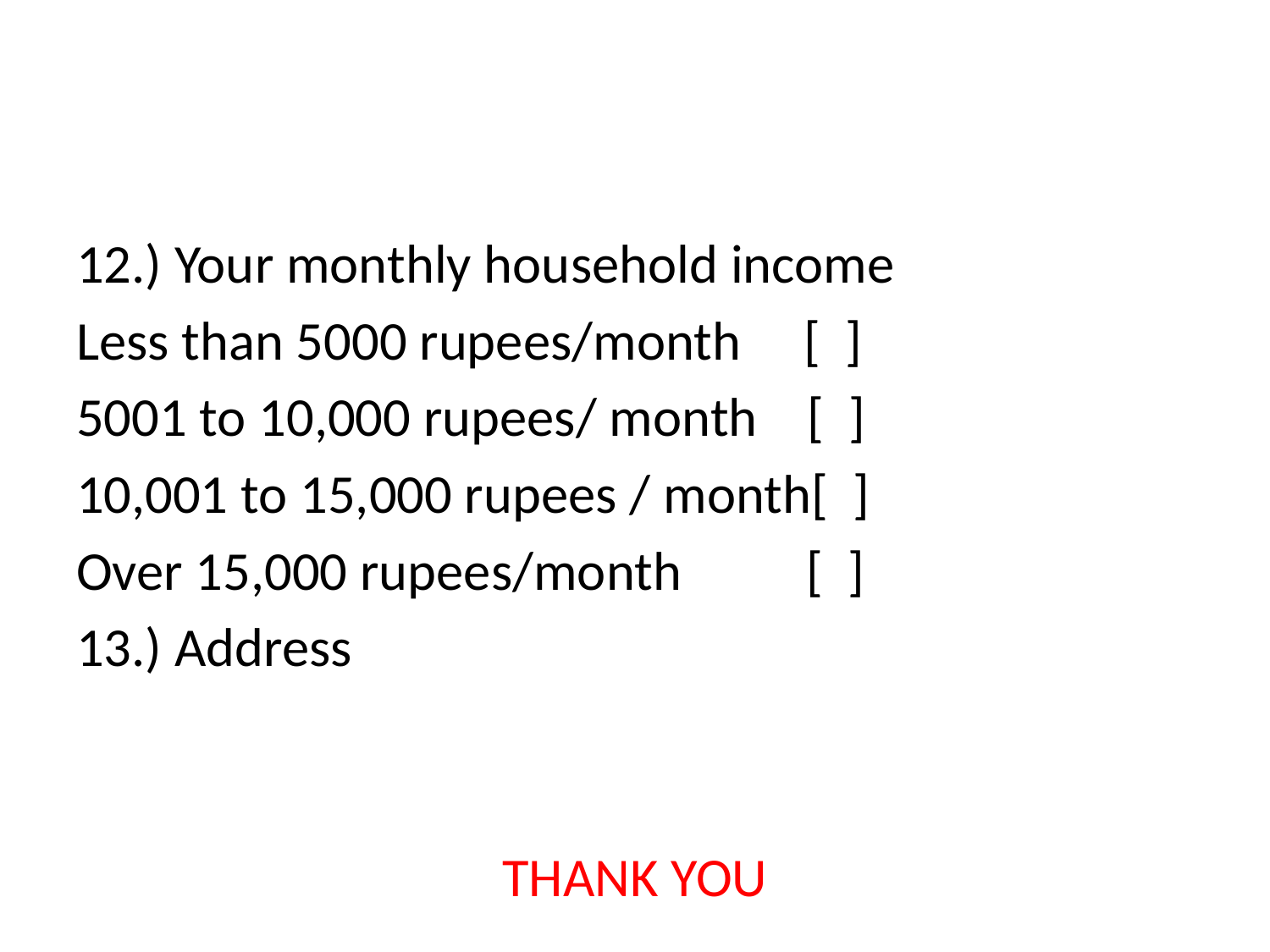

#
12.) Your monthly household income
Less than 5000 rupees/month     [  ]
5001 to 10,000 rupees/ month    [  ]
10,001 to 15,000 rupees / month[  ]
Over 15,000 rupees/month          [  ]
13.) Address

THANK YOU